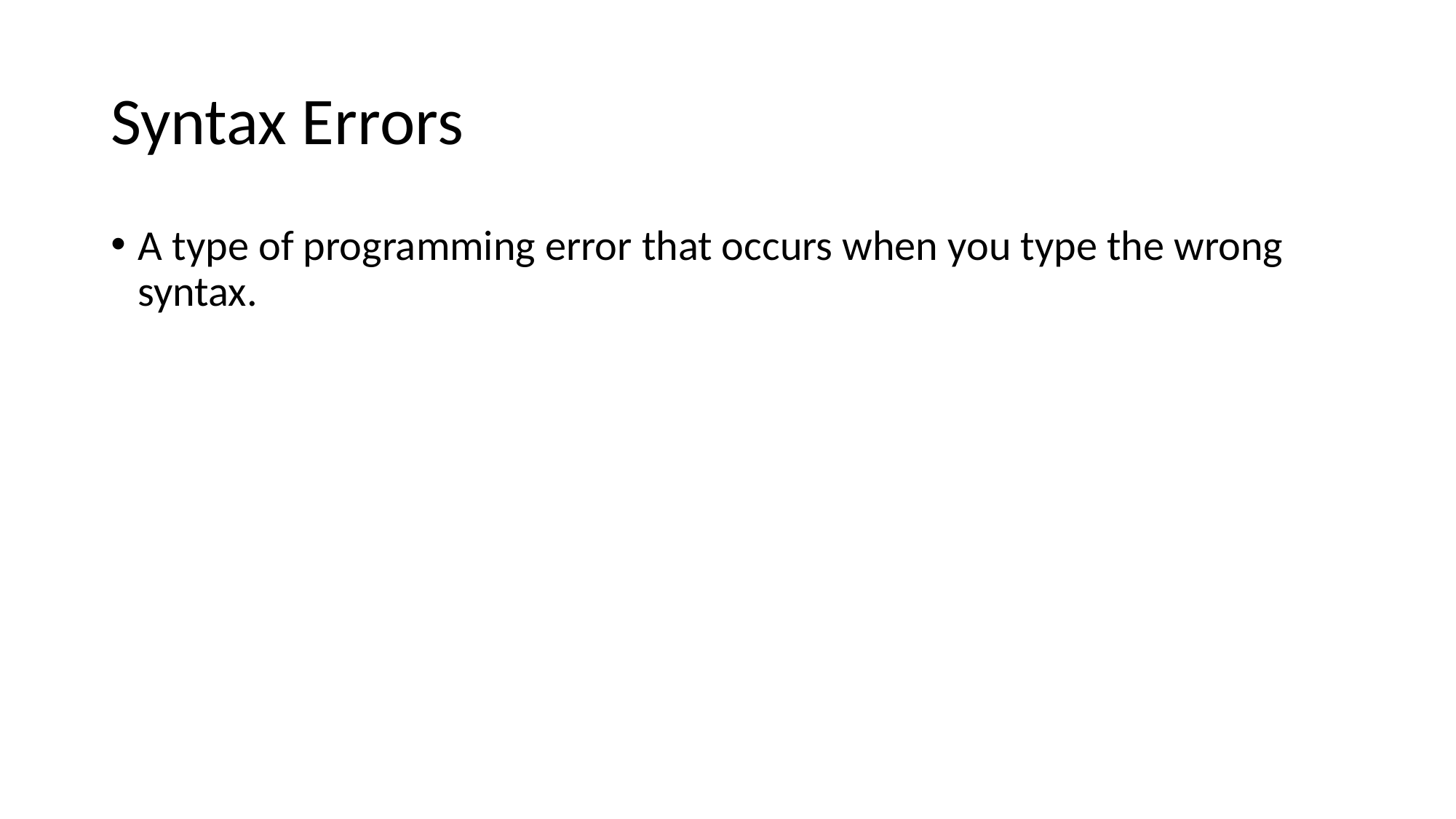

# Syntax Errors
A type of programming error that occurs when you type the wrong syntax.